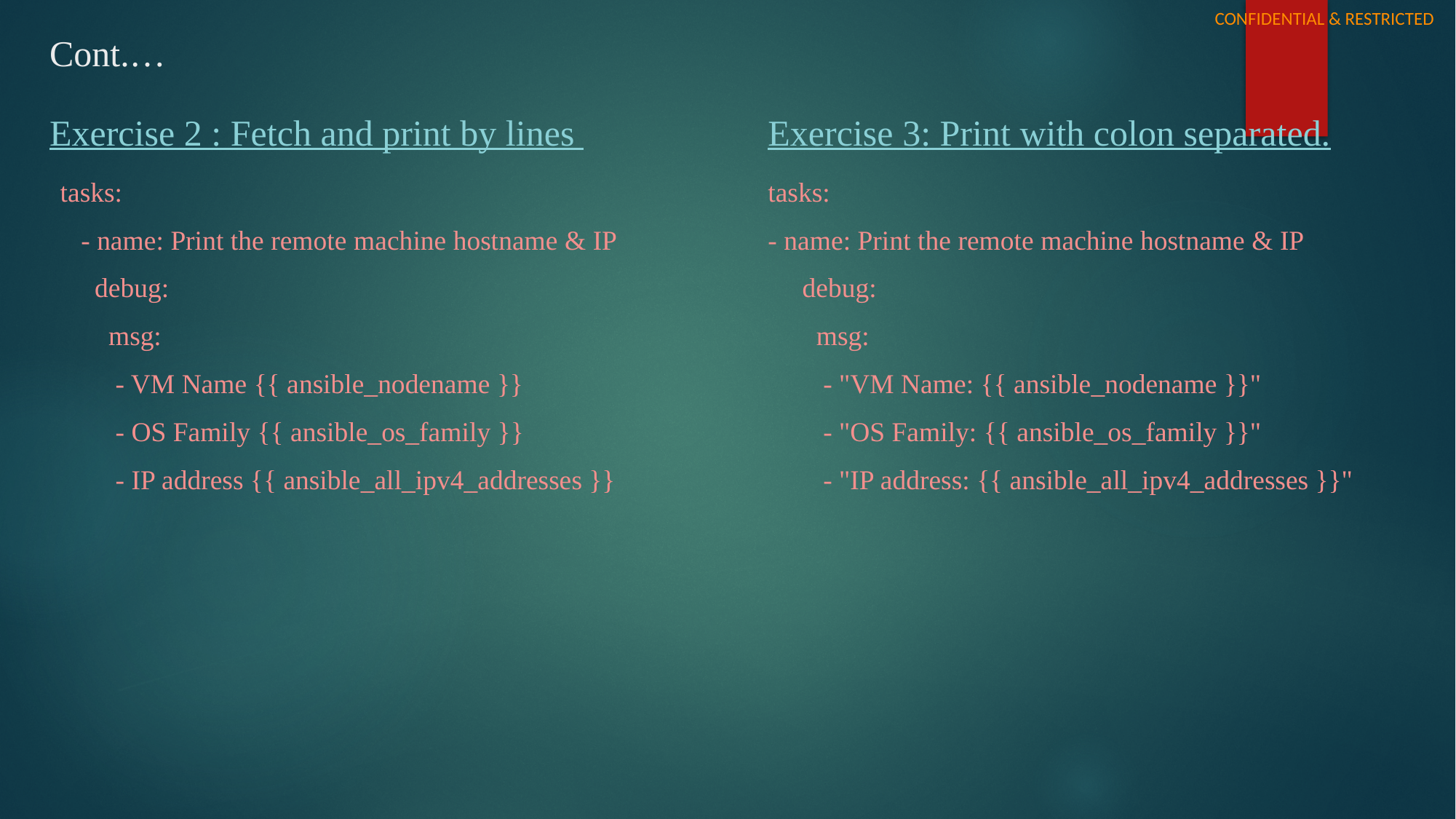

# Cont.…
Exercise 2 : Fetch and print by lines
Exercise 3: Print with colon separated.
tasks:
- name: Print the remote machine hostname & IP
     debug:
       msg:
        - "VM Name: {{ ansible_nodename }}"
        - "OS Family: {{ ansible_os_family }}"
        - "IP address: {{ ansible_all_ipv4_addresses }}"

tasks:
   - name: Print the remote machine hostname & IP
     debug:
       msg:
        - VM Name {{ ansible_nodename }}
        - OS Family {{ ansible_os_family }}
        - IP address {{ ansible_all_ipv4_addresses }}